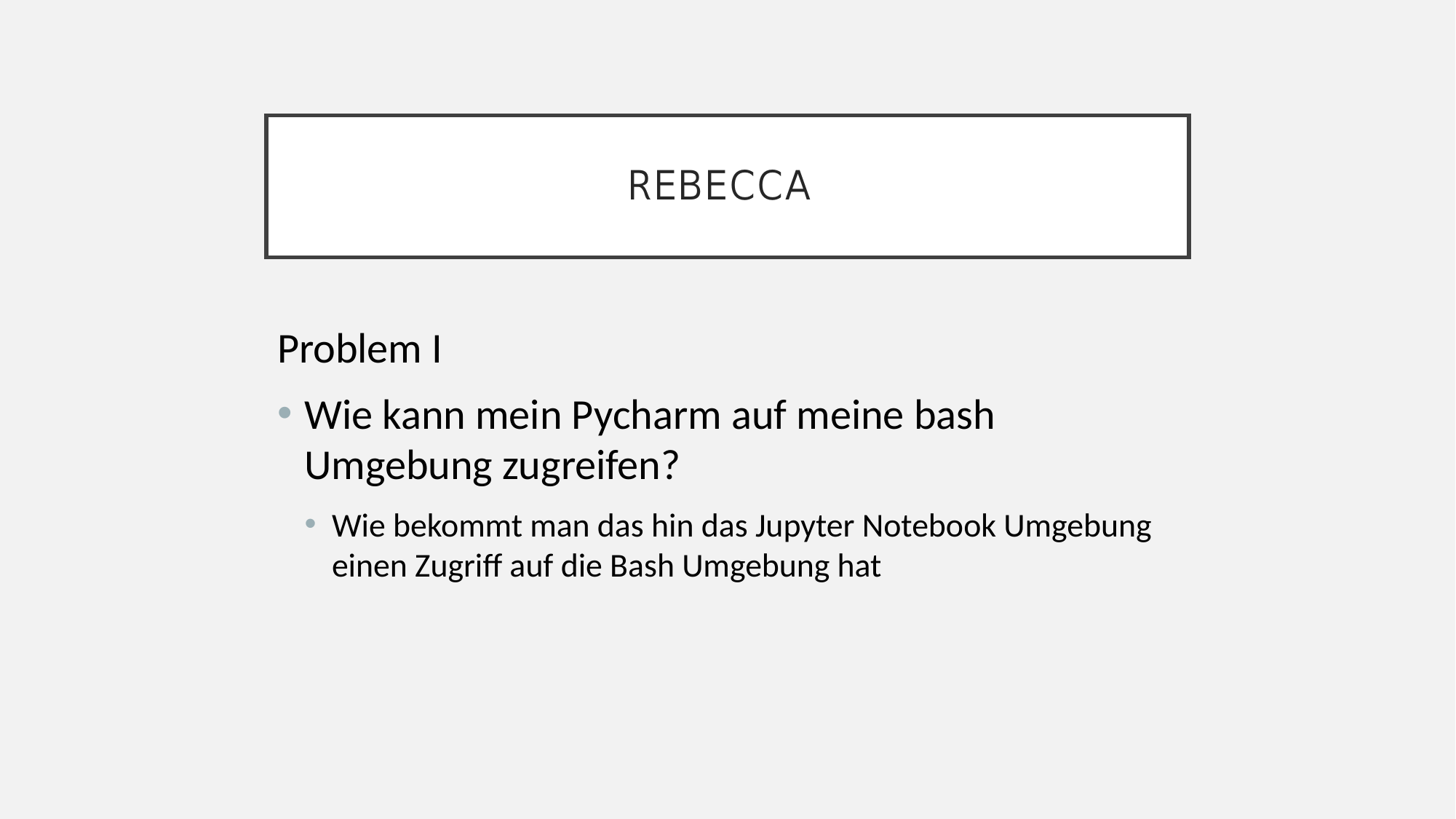

# Rebecca
Problem I
Wie kann mein Pycharm auf meine bash Umgebung zugreifen?
Wie bekommt man das hin das Jupyter Notebook Umgebung einen Zugriff auf die Bash Umgebung hat